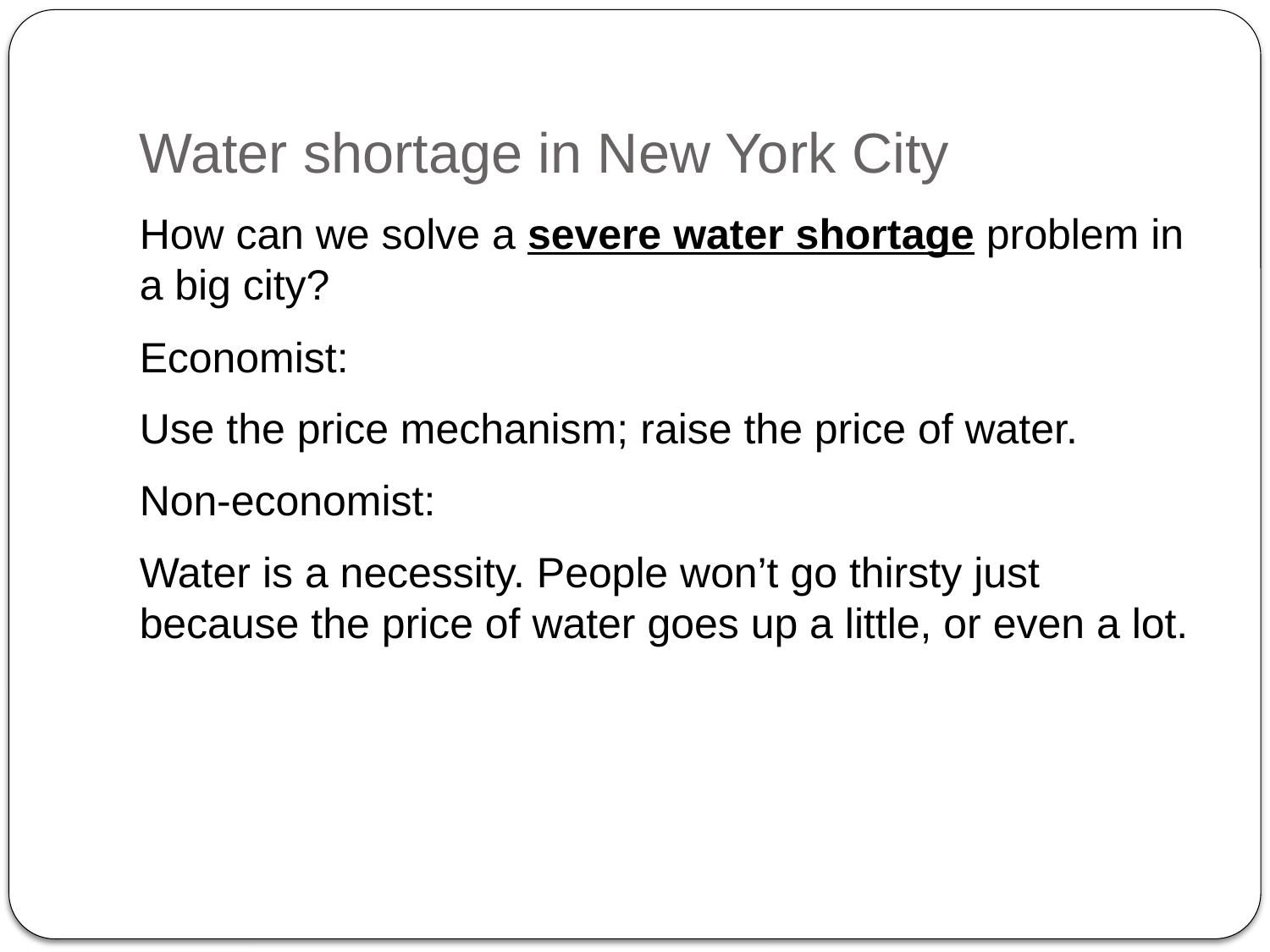

# Water shortage in New York City
How can we solve a severe water shortage problem in a big city?
Economist:
Use the price mechanism; raise the price of water.
Non-economist:
Water is a necessity. People won’t go thirsty just because the price of water goes up a little, or even a lot.